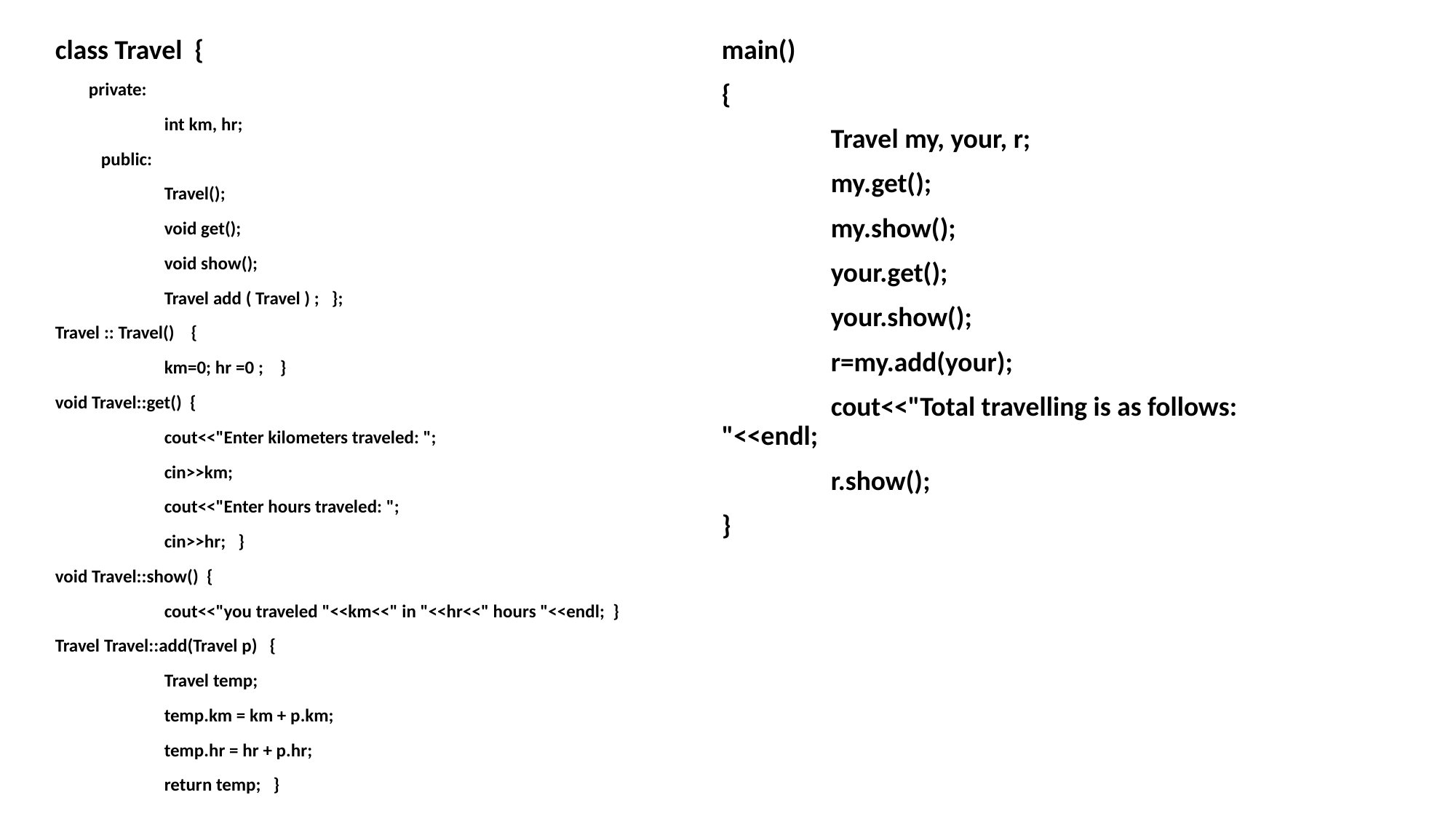

class Travel  {
        private:
	int km, hr;
           public:
	Travel();
	void get();
	void show();
	Travel add ( Travel ) ;   };
Travel :: Travel()    {
	km=0; hr =0 ;    }
void Travel::get()  {
	cout<<"Enter kilometers traveled: ";
	cin>>km;
	cout<<"Enter hours traveled: ";
	cin>>hr;   }
void Travel::show()  {
	cout<<"you traveled "<<km<<" in "<<hr<<" hours "<<endl;  }
Travel Travel::add(Travel p)   {
	Travel temp;
	temp.km = km + p.km;
	temp.hr = hr + p.hr;
	return temp;   }

main()
{
	Travel my, your, r;
	my.get();
	my.show();
	your.get();
	your.show();
	r=my.add(your);
	cout<<"Total travelling is as follows: "<<endl;
	r.show();
}